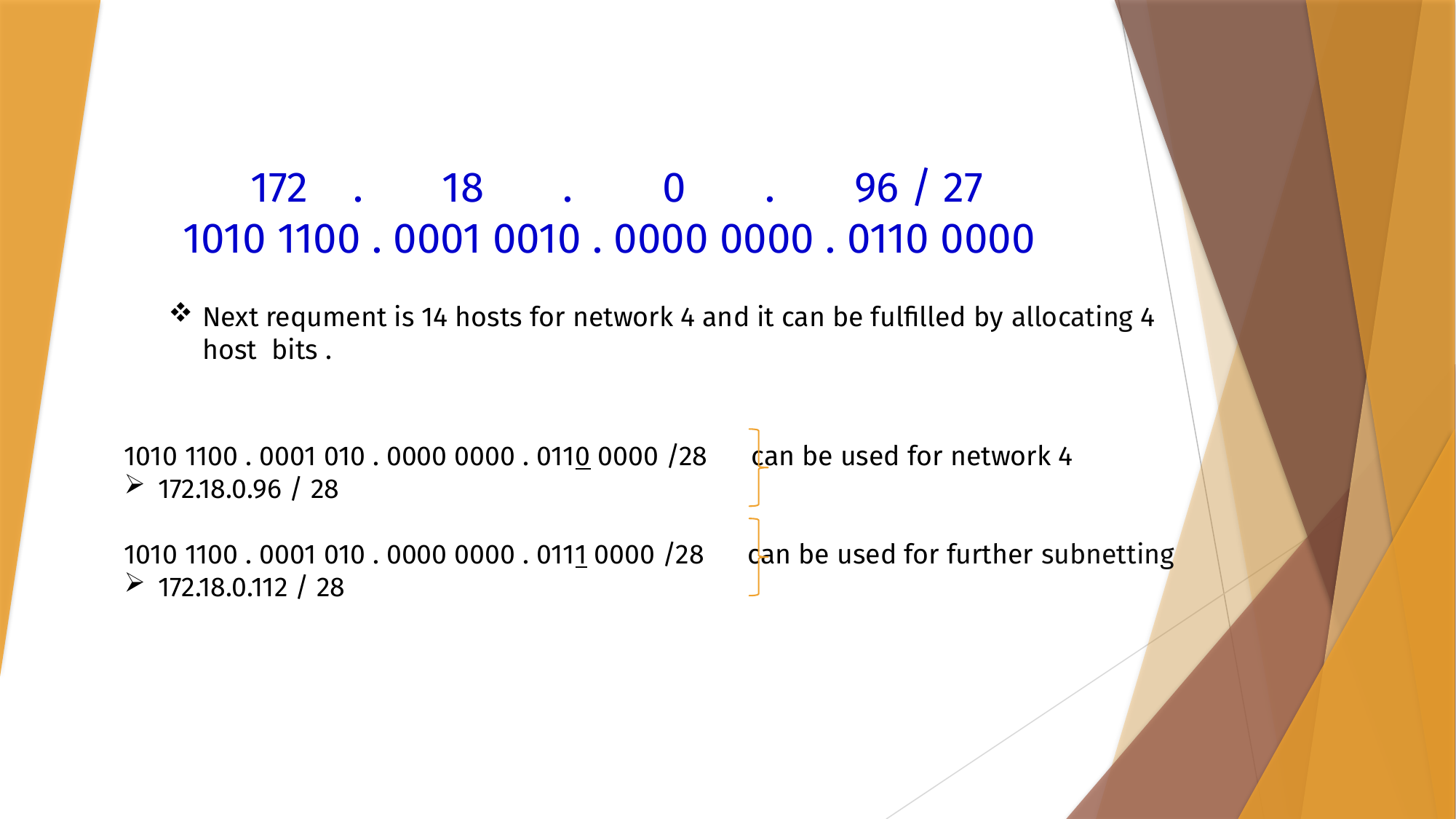

# 172    .       18       .        0       .       96 / 27 1010 1100 . 0001 0010 . 0000 0000 . 0110 0000
Next requment is 14 hosts for network 4 and it can be fulfilled by allocating 4 host  bits .

1010 1100 . 0001 010 . 0000 0000 . 0110 0000 /28      can be used for network 4
172.18.0.96 / 28

1010 1100 . 0001 010 . 0000 0000 . 0111 0000 /28      can be used for further subnetting
172.18.0.112 / 28